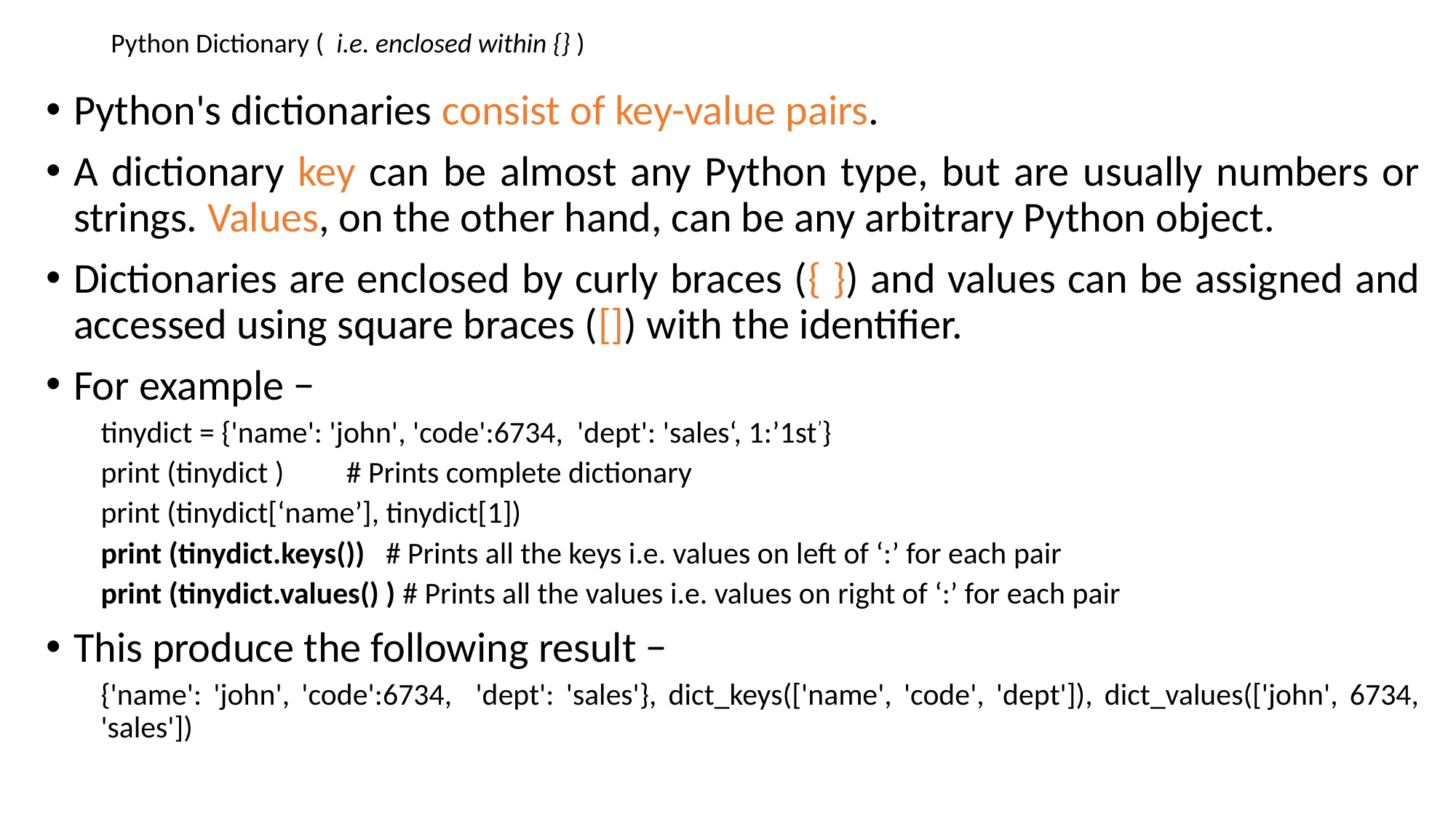

# Python Dictionary (  i.e. enclosed within {} )
Python's dictionaries consist of key-value pairs.
A dictionary key can be almost any Python type, but are usually numbers or strings. Values, on the other hand, can be any arbitrary Python object.
Dictionaries are enclosed by curly braces ({ }) and values can be assigned and accessed using square braces ([]) with the identifier.
For example −
tinydict = {'name': 'john', 'code':6734,  'dept': 'sales‘, 1:’1st’}
print (tinydict )         # Prints complete dictionary
print (tinydict[‘name’], tinydict[1])
print (tinydict.keys())   # Prints all the keys i.e. values on left of ‘:’ for each pair
print (tinydict.values() ) # Prints all the values i.e. values on right of ‘:’ for each pair
This produce the following result −
{'name': 'john', 'code':6734,  'dept': 'sales'}, dict_keys(['name', 'code', 'dept']), dict_values(['john', 6734, 'sales'])